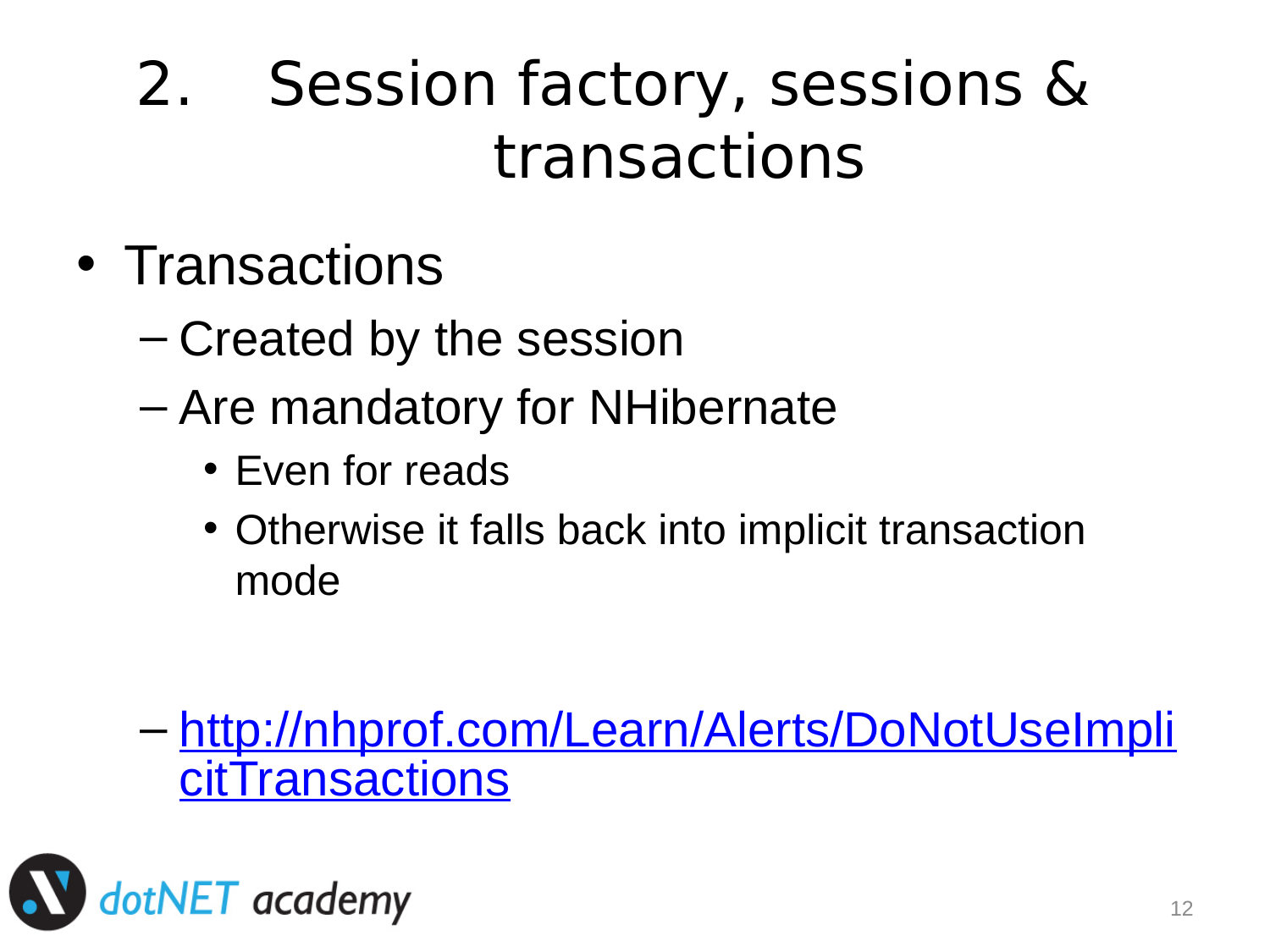

# Session factory, sessions & transactions
Transactions
Created by the session
Are mandatory for NHibernate
Even for reads
Otherwise it falls back into implicit transaction mode

http://nhprof.com/Learn/Alerts/DoNotUseImplicitTransactions
12